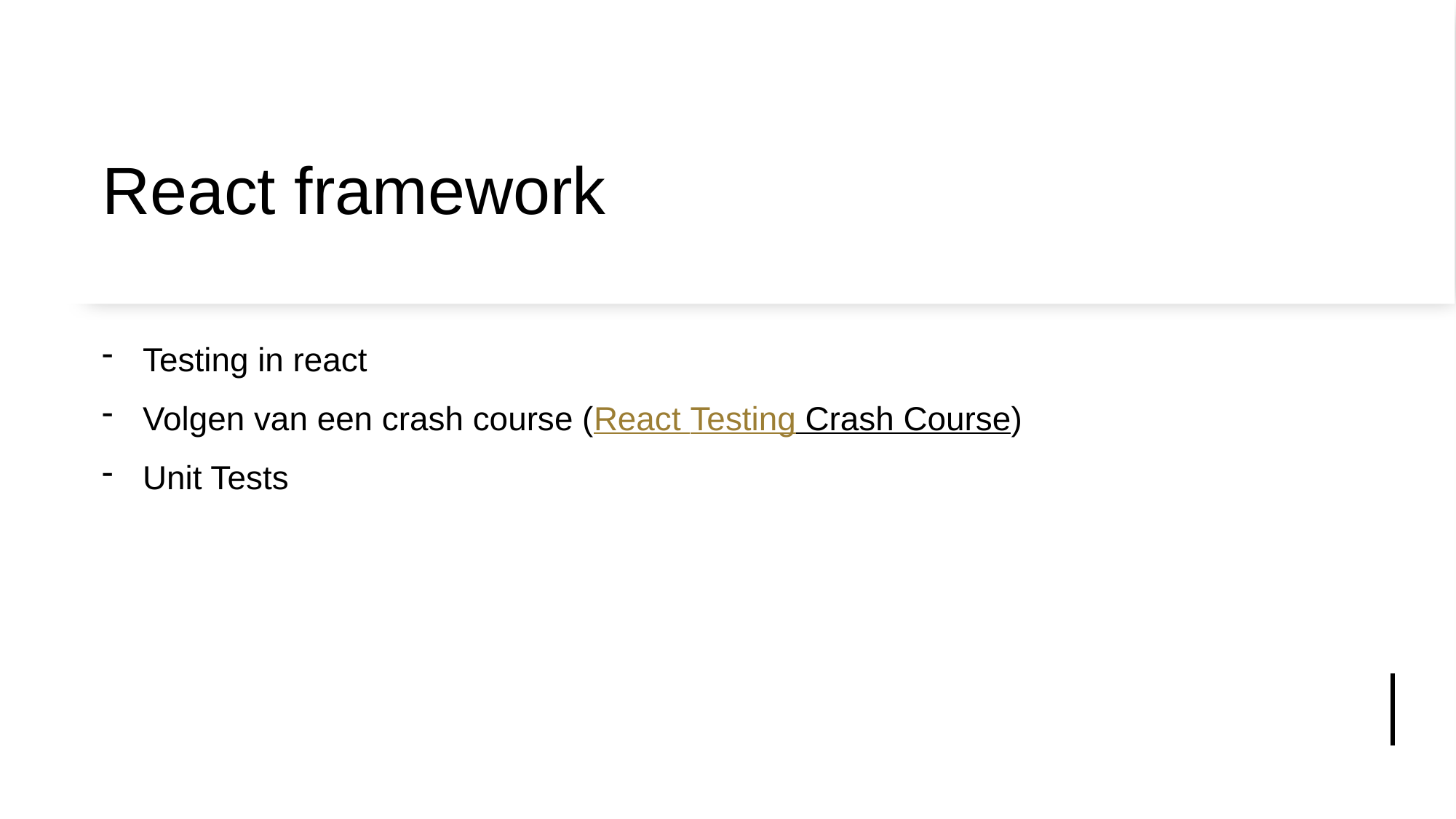

# React framework
Testing in react
Volgen van een crash course (React Testing Crash Course)
Unit Tests